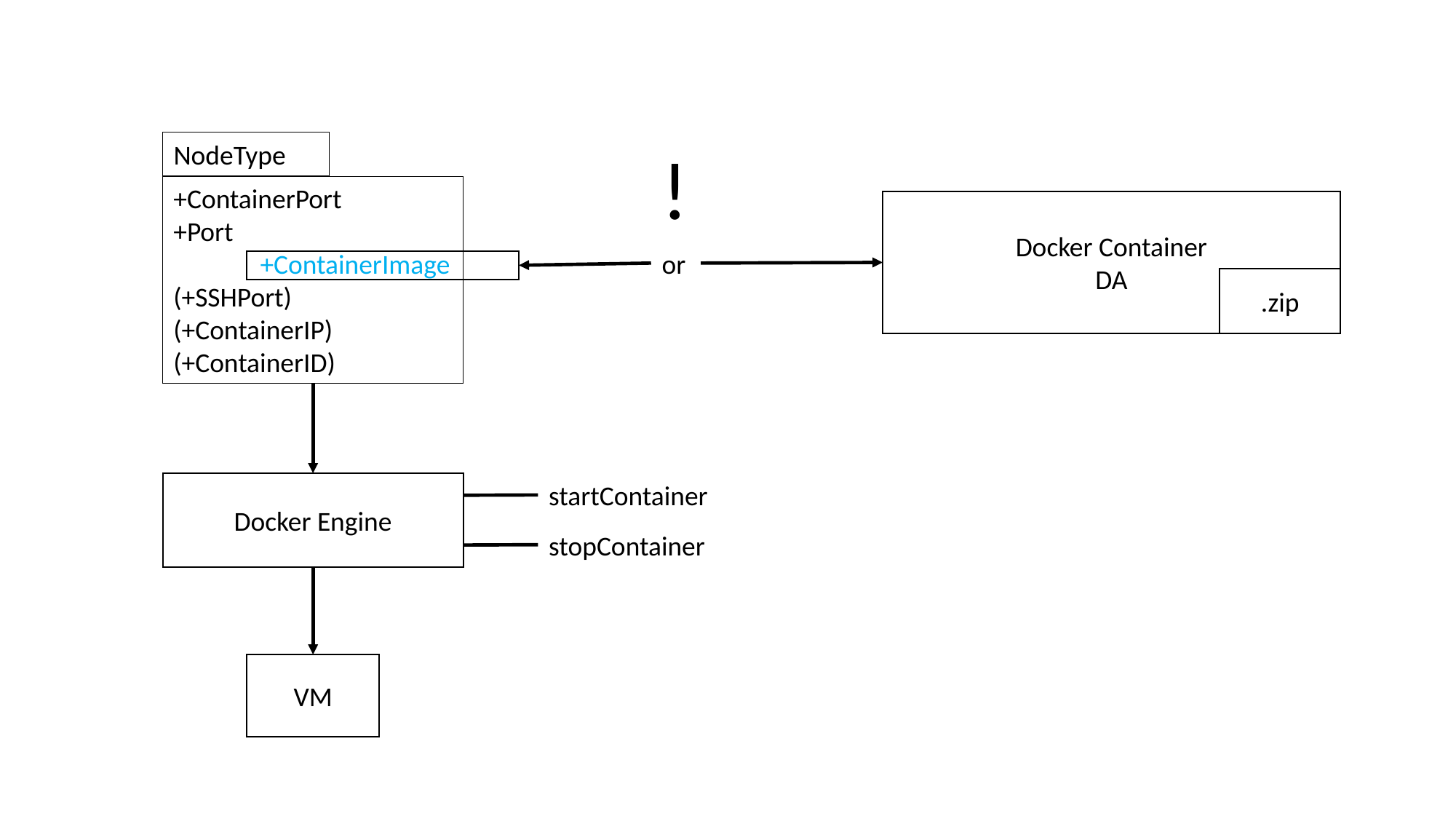

NodeType
!
+ContainerPort
+Port
              +ContainerImage
(+SSHPort)
(+ContainerIP)
(+ContainerID)
Docker Container
DA
or

.zip
Docker Engine
startContainer
stopContainer
VM